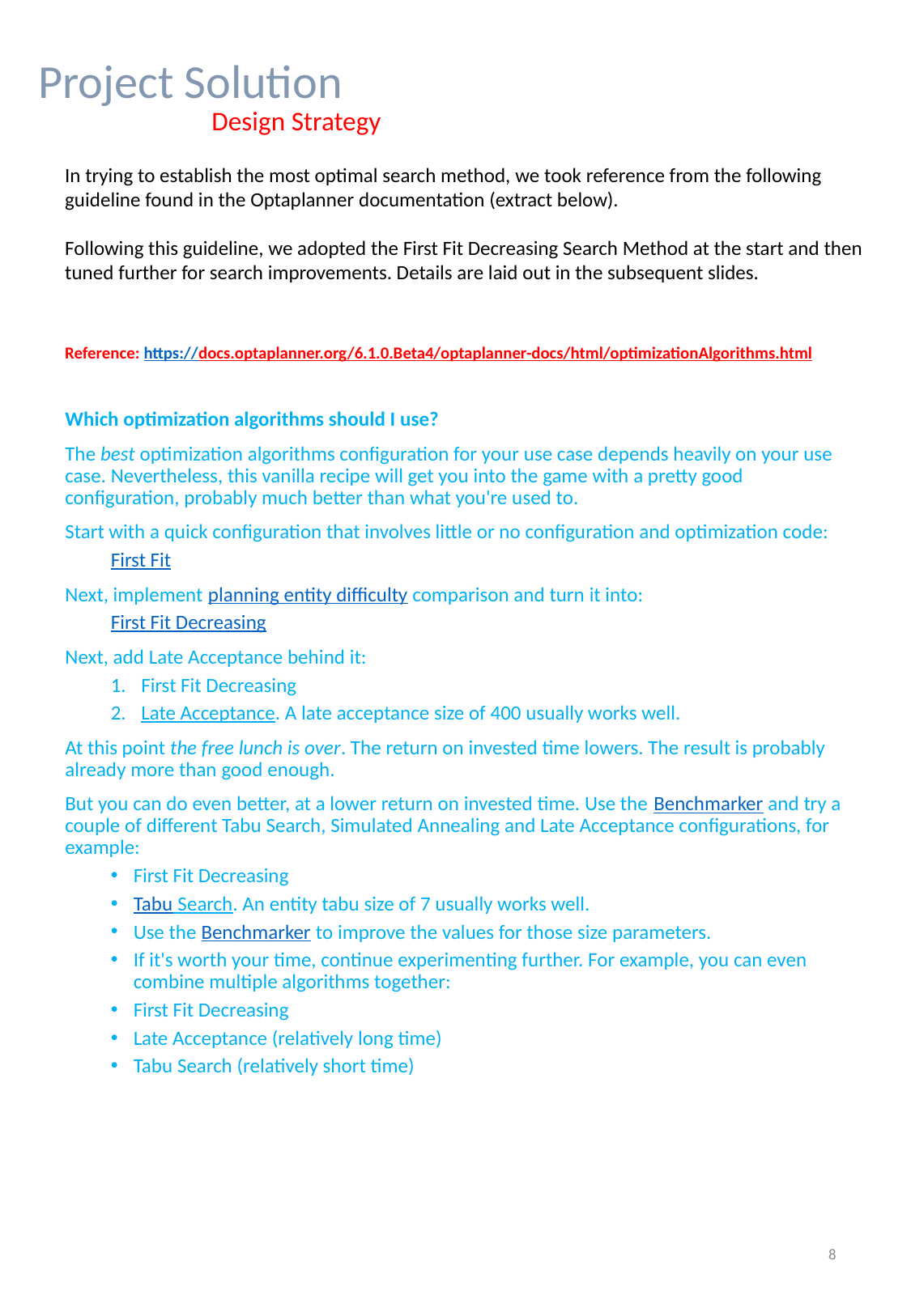

Project Solution

Design Strategy
In trying to establish the most optimal search method, we took reference from the following guideline found in the Optaplanner documentation (extract below).

Following this guideline, we adopted the First Fit Decreasing Search Method at the start and then tuned further for search improvements. Details are laid out in the subsequent slides.
Reference: https://docs.optaplanner.org/6.1.0.Beta4/optaplanner-docs/html/optimizationAlgorithms.html
Which optimization algorithms should I use?
The best optimization algorithms configuration for your use case depends heavily on your use case. Nevertheless, this vanilla recipe will get you into the game with a pretty good configuration, probably much better than what you're used to.
Start with a quick configuration that involves little or no configuration and optimization code:
First Fit
Next, implement planning entity difficulty comparison and turn it into:
First Fit Decreasing
Next, add Late Acceptance behind it:
First Fit Decreasing
Late Acceptance. A late acceptance size of 400 usually works well.
At this point the free lunch is over. The return on invested time lowers. The result is probably already more than good enough.
But you can do even better, at a lower return on invested time. Use the Benchmarker and try a couple of different Tabu Search, Simulated Annealing and Late Acceptance configurations, for example:
First Fit Decreasing
Tabu Search. An entity tabu size of 7 usually works well.
Use the Benchmarker to improve the values for those size parameters.
If it's worth your time, continue experimenting further. For example, you can even combine multiple algorithms together:
First Fit Decreasing
Late Acceptance (relatively long time)
Tabu Search (relatively short time)

8